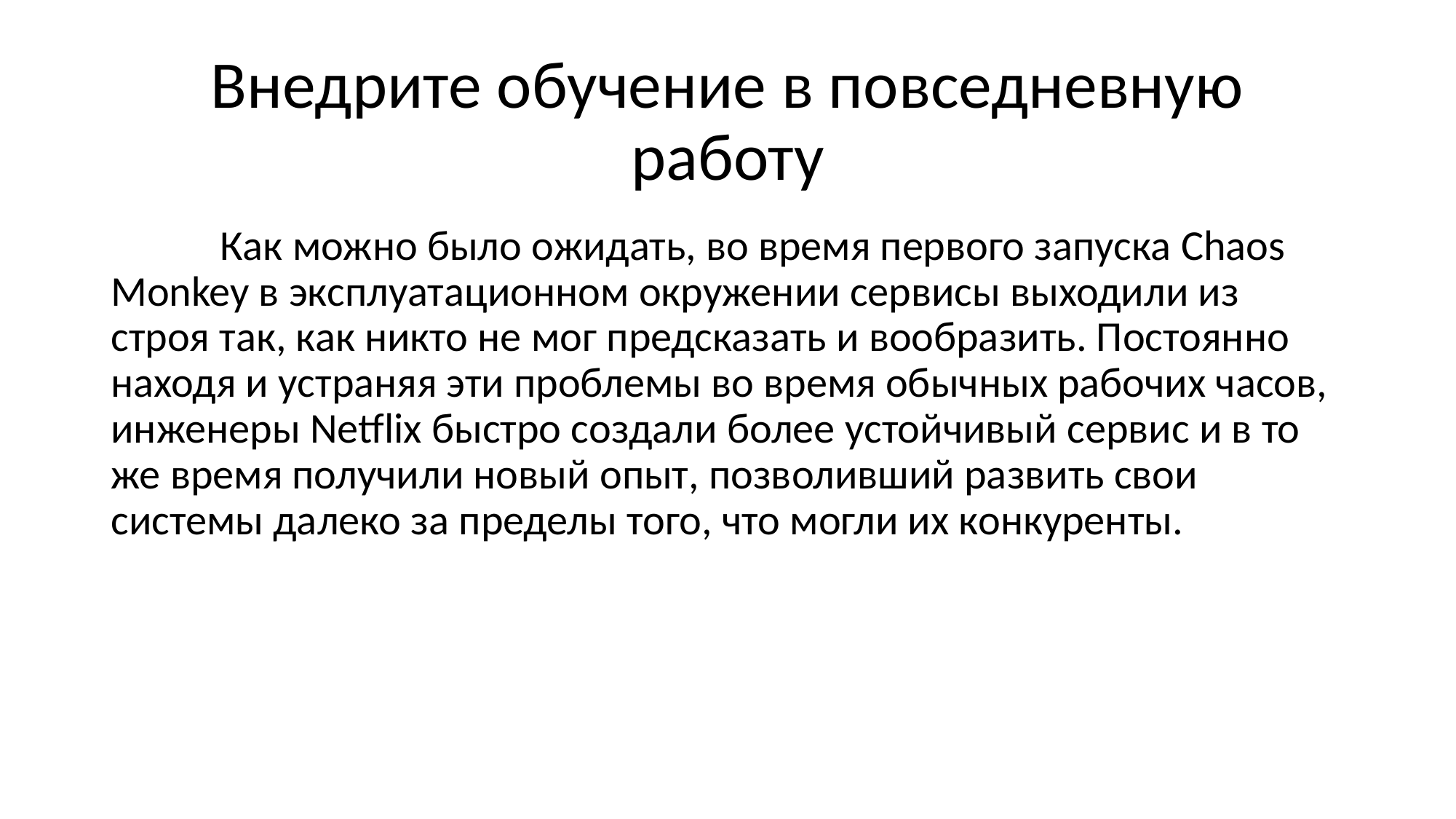

# Внедрите обучение в повседневную работу
	Как можно было ожидать, во время первого запуска Chaos Monkey в эксплуатационном окружении сервисы выходили из строя так, как никто не мог предсказать и вообразить. Постоянно находя и устраняя эти проблемы во время обычных рабочих часов, инженеры Netflix быстро создали более устойчивый сервис и в то же время получили новый опыт, позволивший развить свои системы далеко за пределы того, что могли их конкуренты.